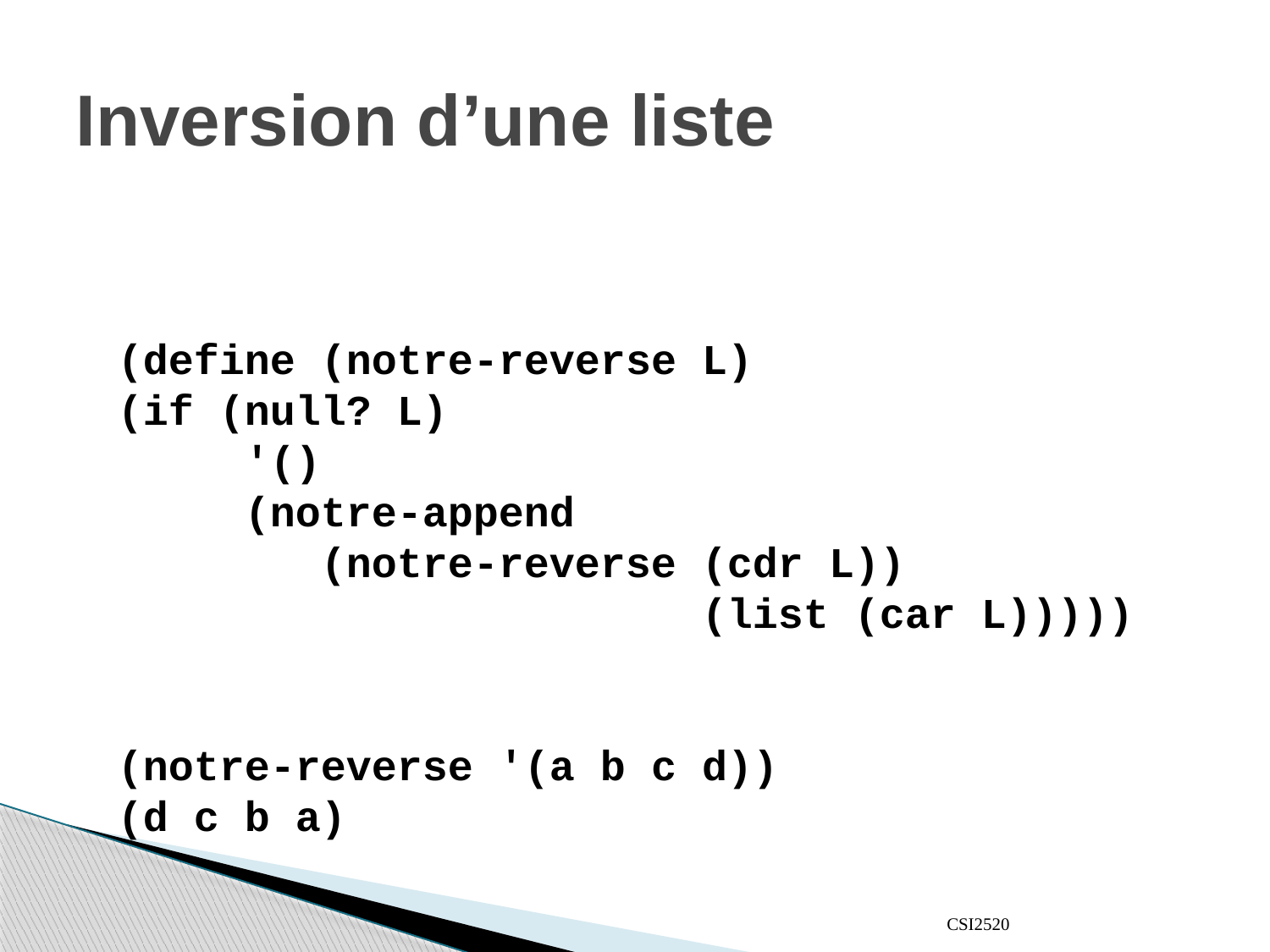

# Inversion d’une liste
(define (notre-reverse L)
(if (null? L)
     '()
     (notre-append
        (notre-reverse (cdr L))
                       (list (car L)))))

(notre-reverse '(a b c d))
(d c b a)
CSI2520